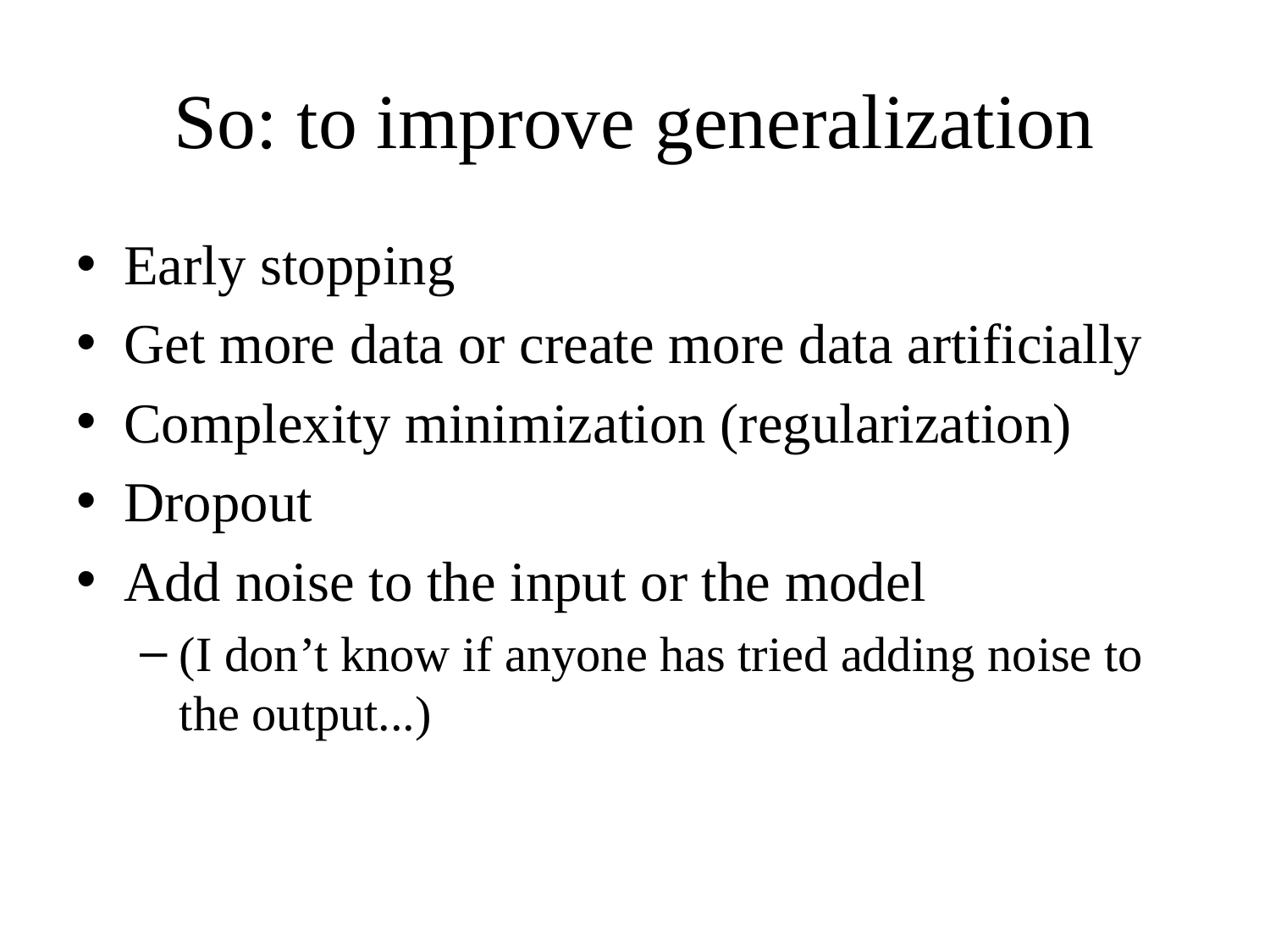

# So: to improve generalization
Early stopping
Get more data or create more data artificially
Complexity minimization (regularization)
Dropout
Add noise to the input or the model
(I don’t know if anyone has tried adding noise to the output...)